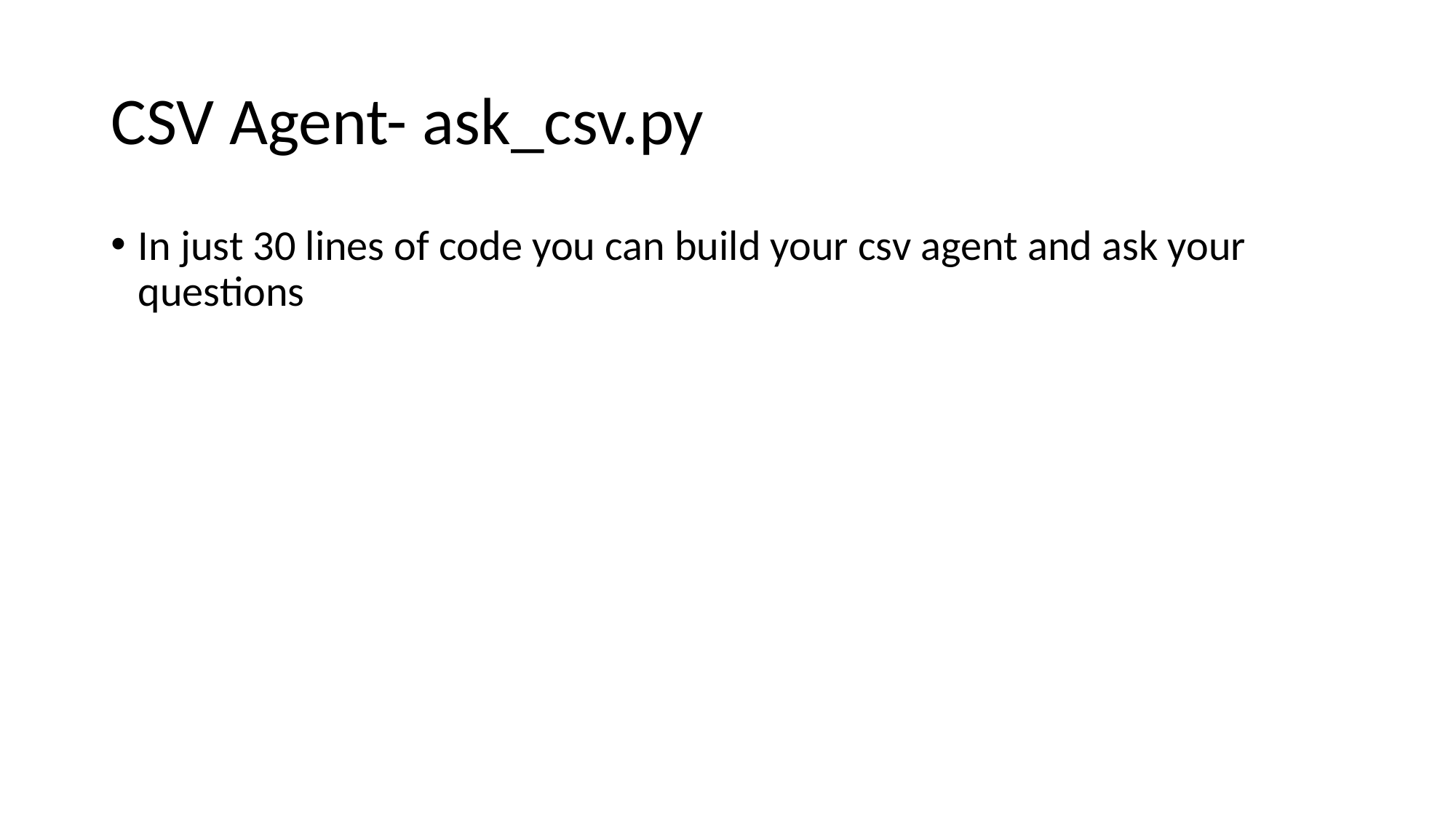

# CSV Agent- ask_csv.py
In just 30 lines of code you can build your csv agent and ask your questions